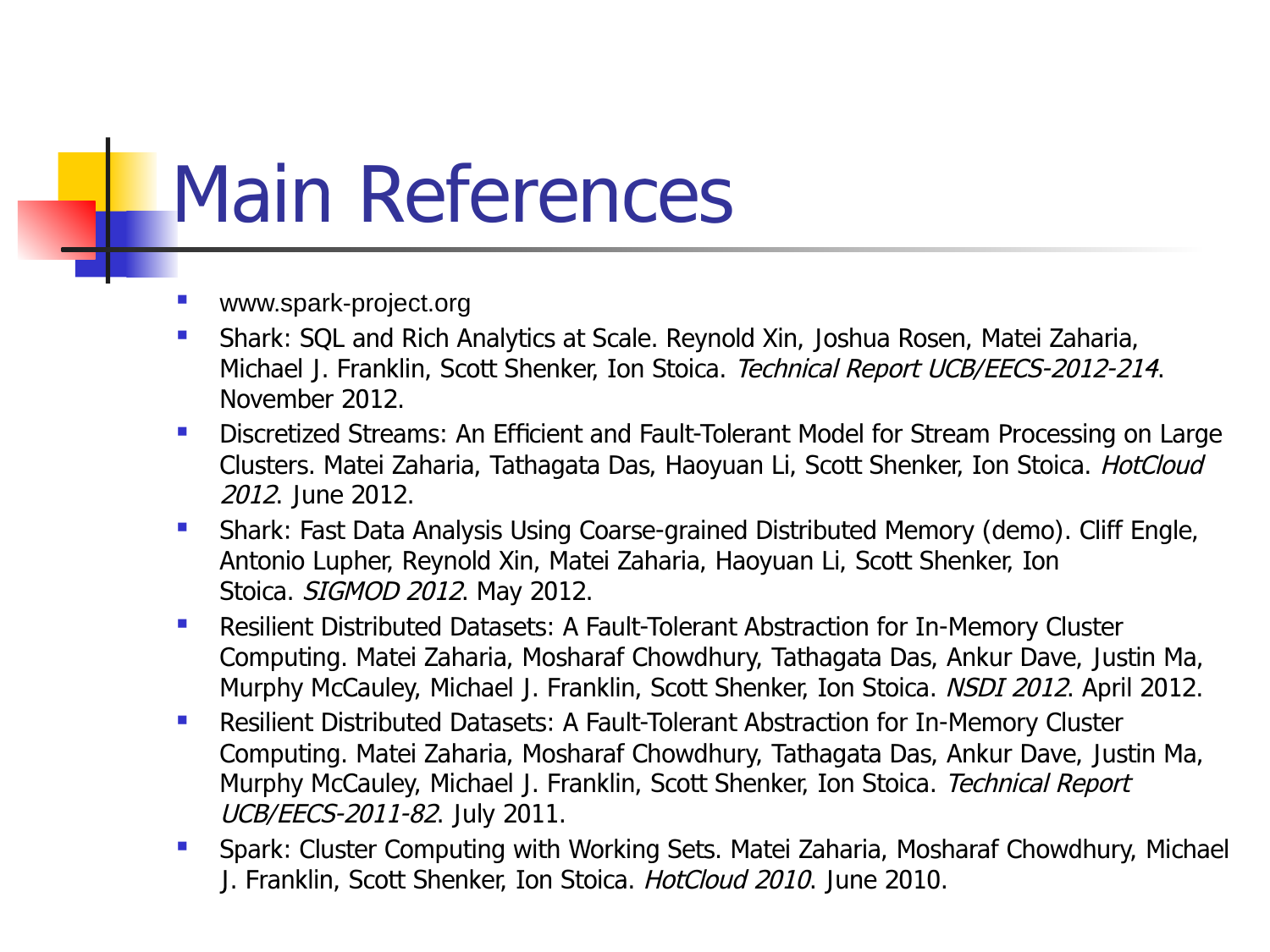

# Main References
www.spark-project.org
Shark: SQL and Rich Analytics at Scale. Reynold Xin, Joshua Rosen, Matei Zaharia, Michael J. Franklin, Scott Shenker, Ion Stoica. Technical Report UCB/EECS-2012-214. November 2012.
Discretized Streams: An Efficient and Fault-Tolerant Model for Stream Processing on Large Clusters. Matei Zaharia, Tathagata Das, Haoyuan Li, Scott Shenker, Ion Stoica. HotCloud 2012. June 2012.
Shark: Fast Data Analysis Using Coarse-grained Distributed Memory (demo). Cliff Engle, Antonio Lupher, Reynold Xin, Matei Zaharia, Haoyuan Li, Scott Shenker, Ion Stoica. SIGMOD 2012. May 2012.
Resilient Distributed Datasets: A Fault-Tolerant Abstraction for In-Memory Cluster Computing. Matei Zaharia, Mosharaf Chowdhury, Tathagata Das, Ankur Dave, Justin Ma, Murphy McCauley, Michael J. Franklin, Scott Shenker, Ion Stoica. NSDI 2012. April 2012.
Resilient Distributed Datasets: A Fault-Tolerant Abstraction for In-Memory Cluster Computing. Matei Zaharia, Mosharaf Chowdhury, Tathagata Das, Ankur Dave, Justin Ma, Murphy McCauley, Michael J. Franklin, Scott Shenker, Ion Stoica. Technical Report UCB/EECS-2011-82. July 2011.
Spark: Cluster Computing with Working Sets. Matei Zaharia, Mosharaf Chowdhury, Michael J. Franklin, Scott Shenker, Ion Stoica. HotCloud 2010. June 2010.